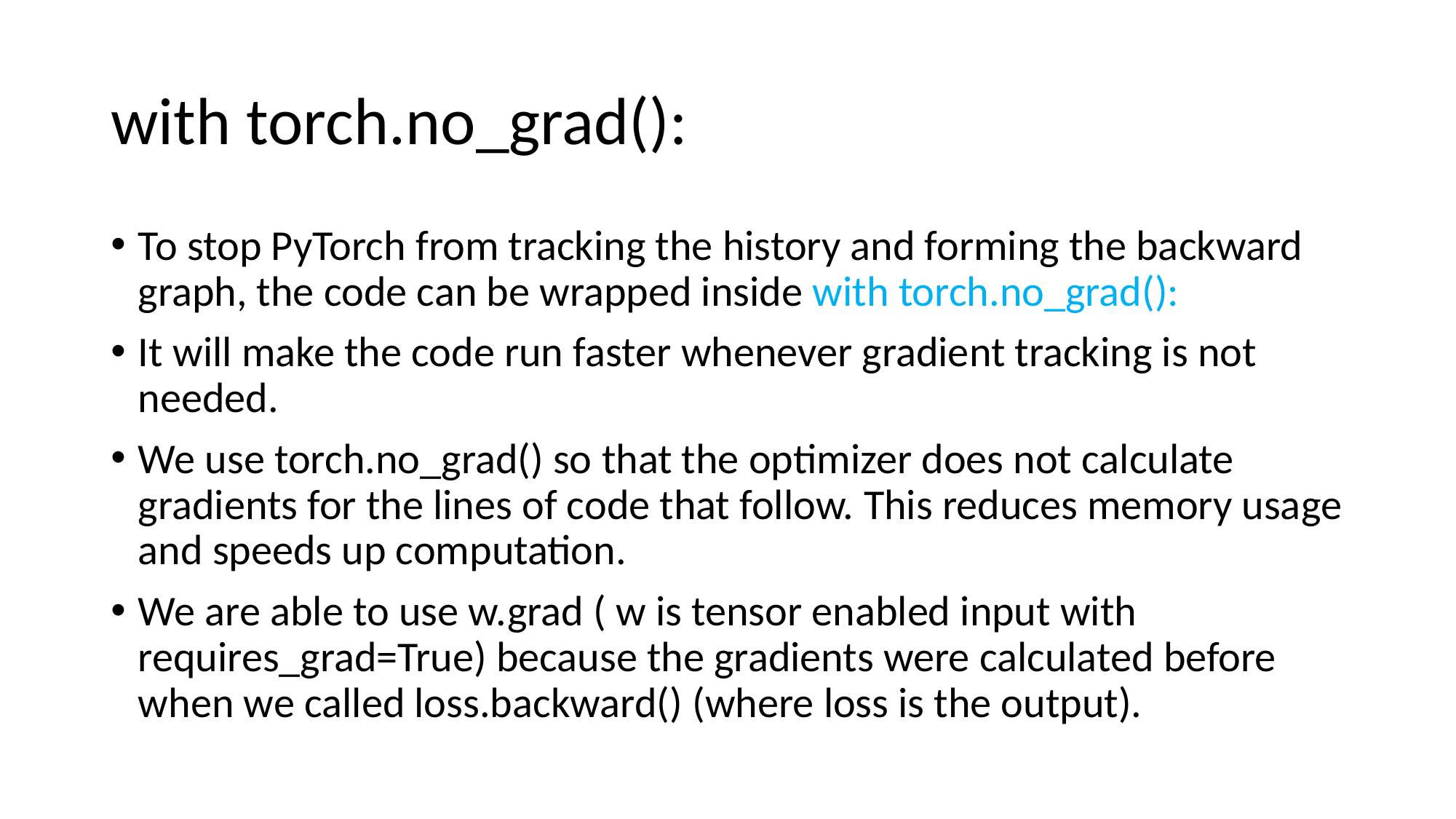

# with torch.no_grad():
To stop PyTorch from tracking the history and forming the backward graph, the code can be wrapped inside with torch.no_grad():
It will make the code run faster whenever gradient tracking is not needed.
We use torch.no_grad() so that the optimizer does not calculate gradients for the lines of code that follow. This reduces memory usage and speeds up computation.
We are able to use w.grad ( w is tensor enabled input with requires_grad=True) because the gradients were calculated before when we called loss.backward() (where loss is the output).